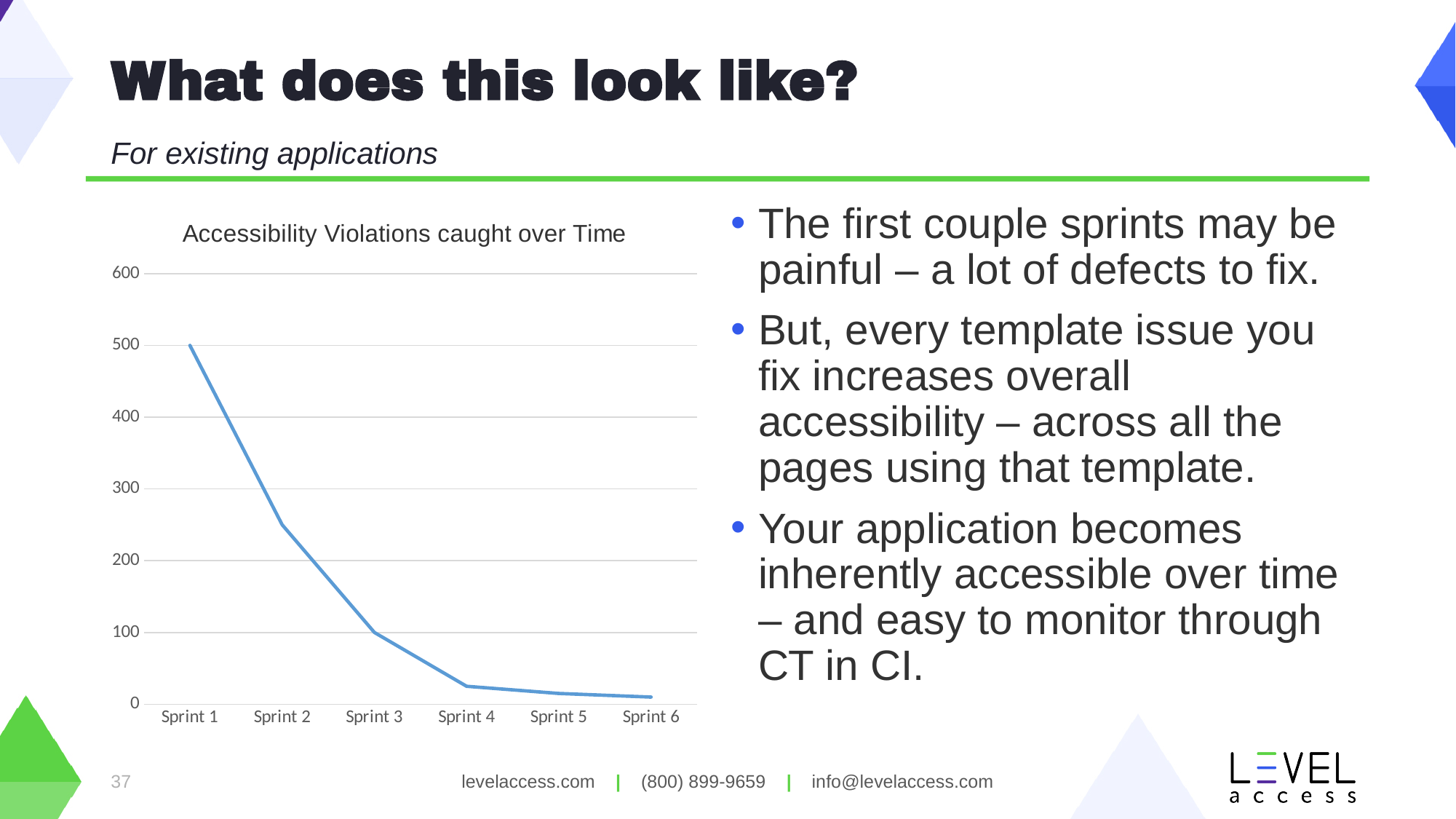

# What does this look like?
For existing applications
The first couple sprints may be painful – a lot of defects to fix.
But, every template issue you fix increases overall accessibility – across all the pages using that template.
Your application becomes inherently accessible over time – and easy to monitor through CT in CI.

### Chart: Accessibility Violations caught over Time

| Category | Series 1 |
|---|---|
| Sprint 1 | 500.0 |
| Sprint 2 | 250.0 |
| Sprint 3 | 100.0 |
| Sprint 4 | 25.0 |
| Sprint 5 | 15.0 |
| Sprint 6 | 10.0 |
37
levelaccess.com    |    (800) 899-9659    |    info@levelaccess.com